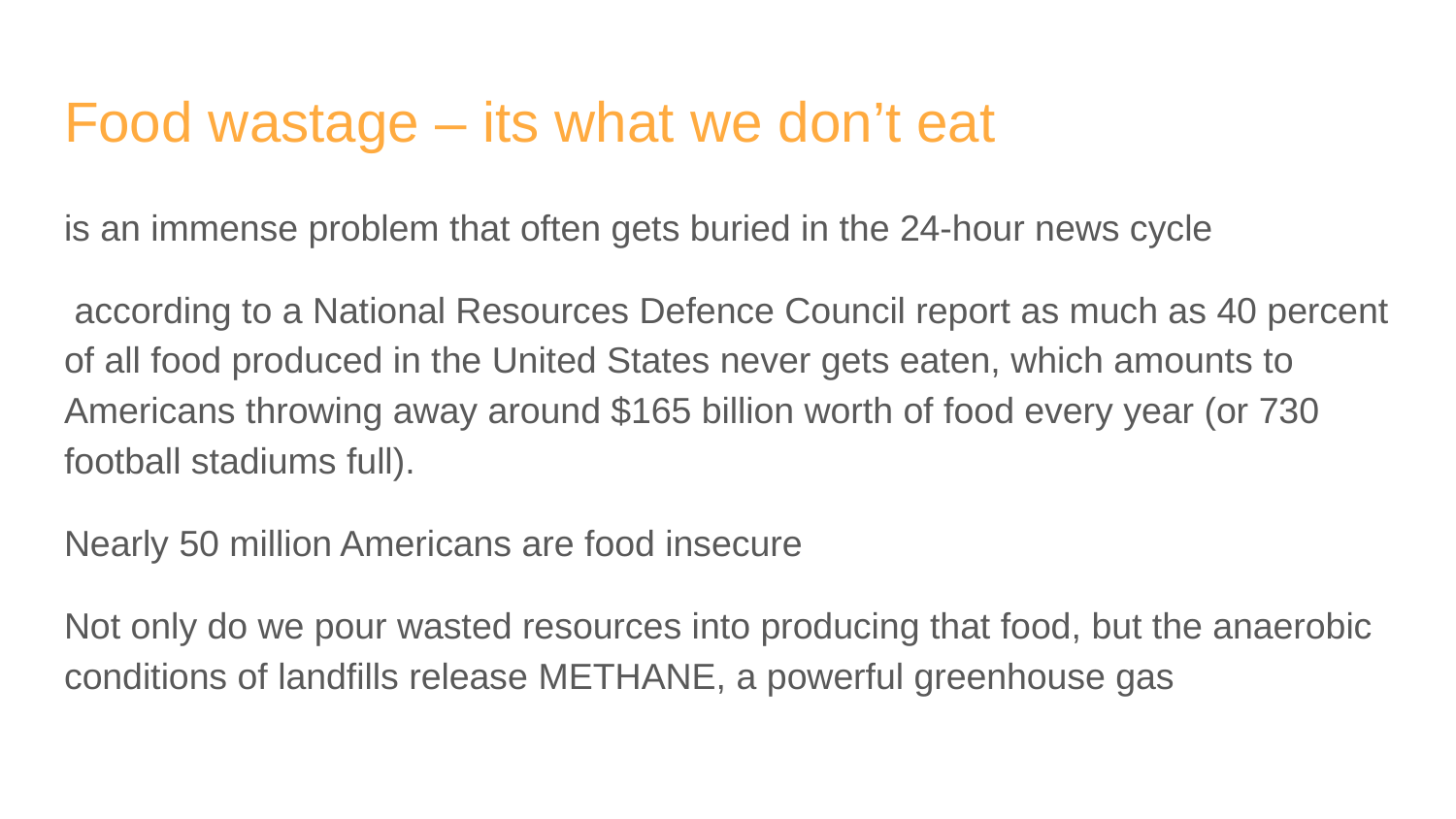

# Food wastage – its what we don’t eat
is an immense problem that often gets buried in the 24-hour news cycle
 according to a National Resources Defence Council report as much as 40 percent of all food produced in the United States never gets eaten, which amounts to Americans throwing away around $165 billion worth of food every year (or 730 football stadiums full).
Nearly 50 million Americans are food insecure
Not only do we pour wasted resources into producing that food, but the anaerobic conditions of landfills release METHANE, a powerful greenhouse gas